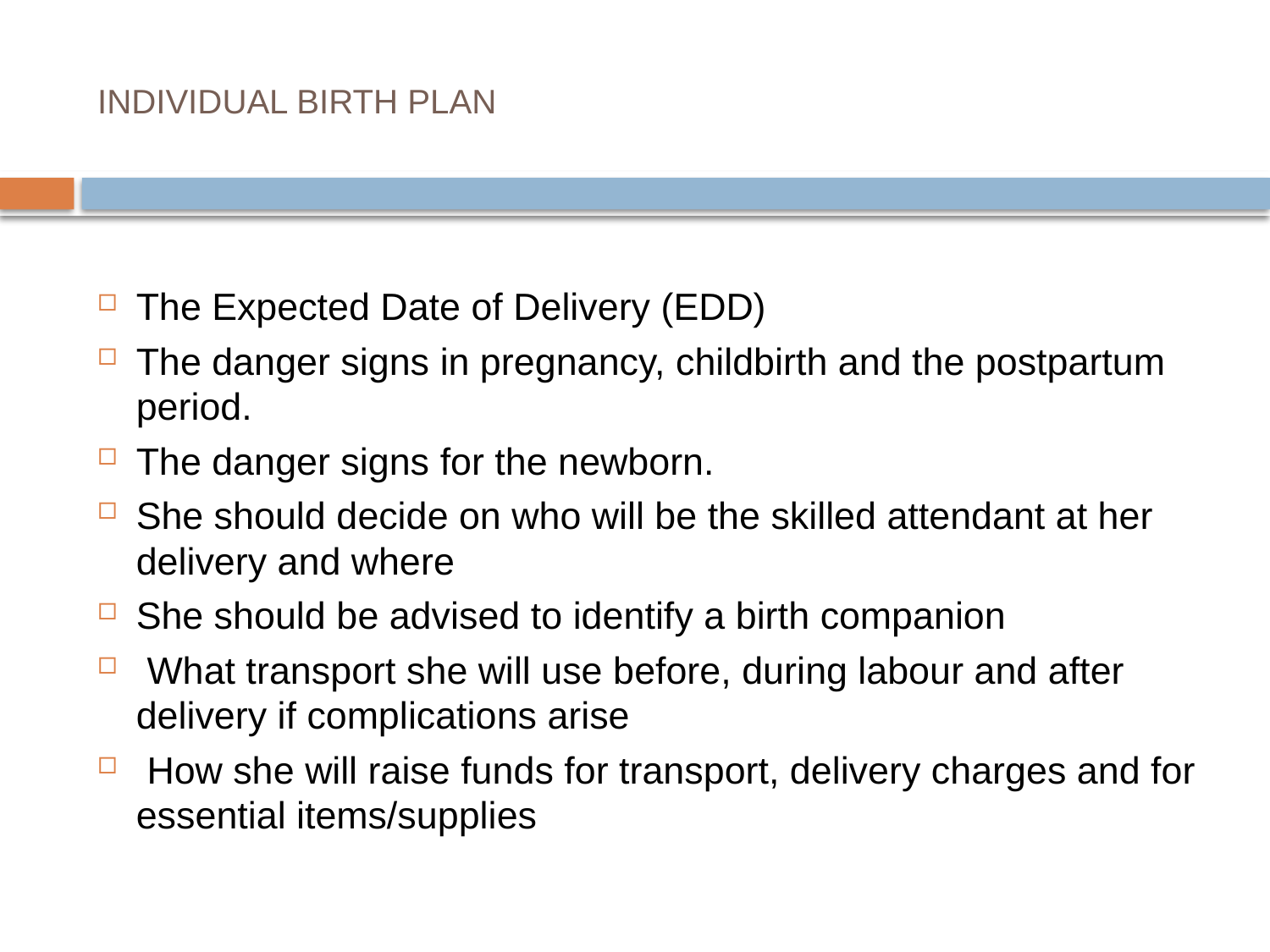

# INDIVIDUAL BIRTH PLAN

The Expected Date of Delivery (EDD)
The danger signs in pregnancy, childbirth and the postpartum period.
The danger signs for the newborn.
She should decide on who will be the skilled attendant at her delivery and where
She should be advised to identify a birth companion
 What transport she will use before, during labour and after delivery if complications arise
 How she will raise funds for transport, delivery charges and for essential items/supplies